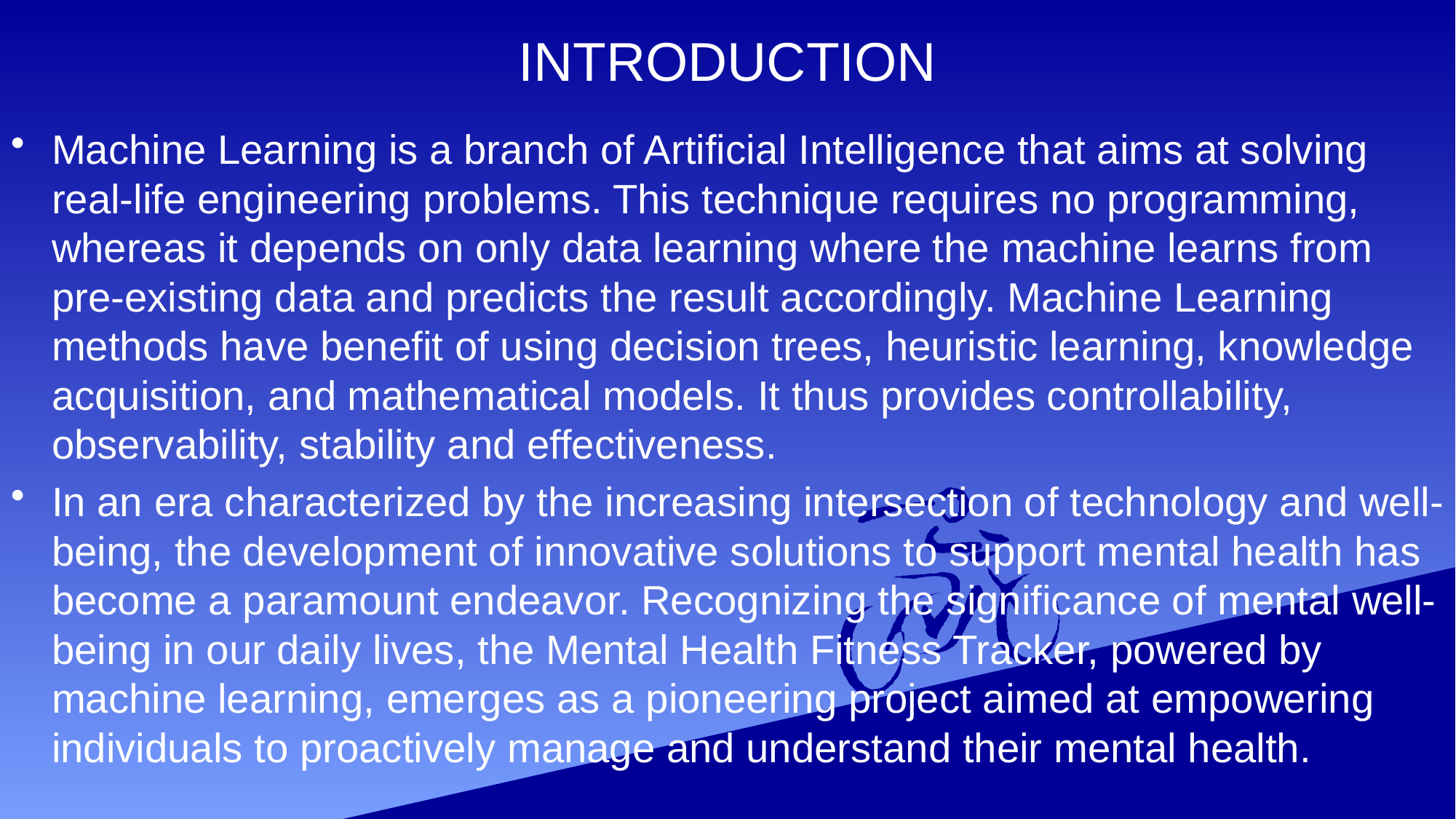

# INTRODUCTION
Machine Learning is a branch of Artificial Intelligence that aims at solving real-life engineering problems. This technique requires no programming, whereas it depends on only data learning where the machine learns from pre-existing data and predicts the result accordingly. Machine Learning methods have benefit of using decision trees, heuristic learning, knowledge acquisition, and mathematical models. It thus provides controllability, observability, stability and effectiveness.
In an era characterized by the increasing intersection of technology and well- being, the development of innovative solutions to support mental health has become a paramount endeavor. Recognizing the significance of mental well- being in our daily lives, the Mental Health Fitness Tracker, powered by machine learning, emerges as a pioneering project aimed at empowering individuals to proactively manage and understand their mental health.